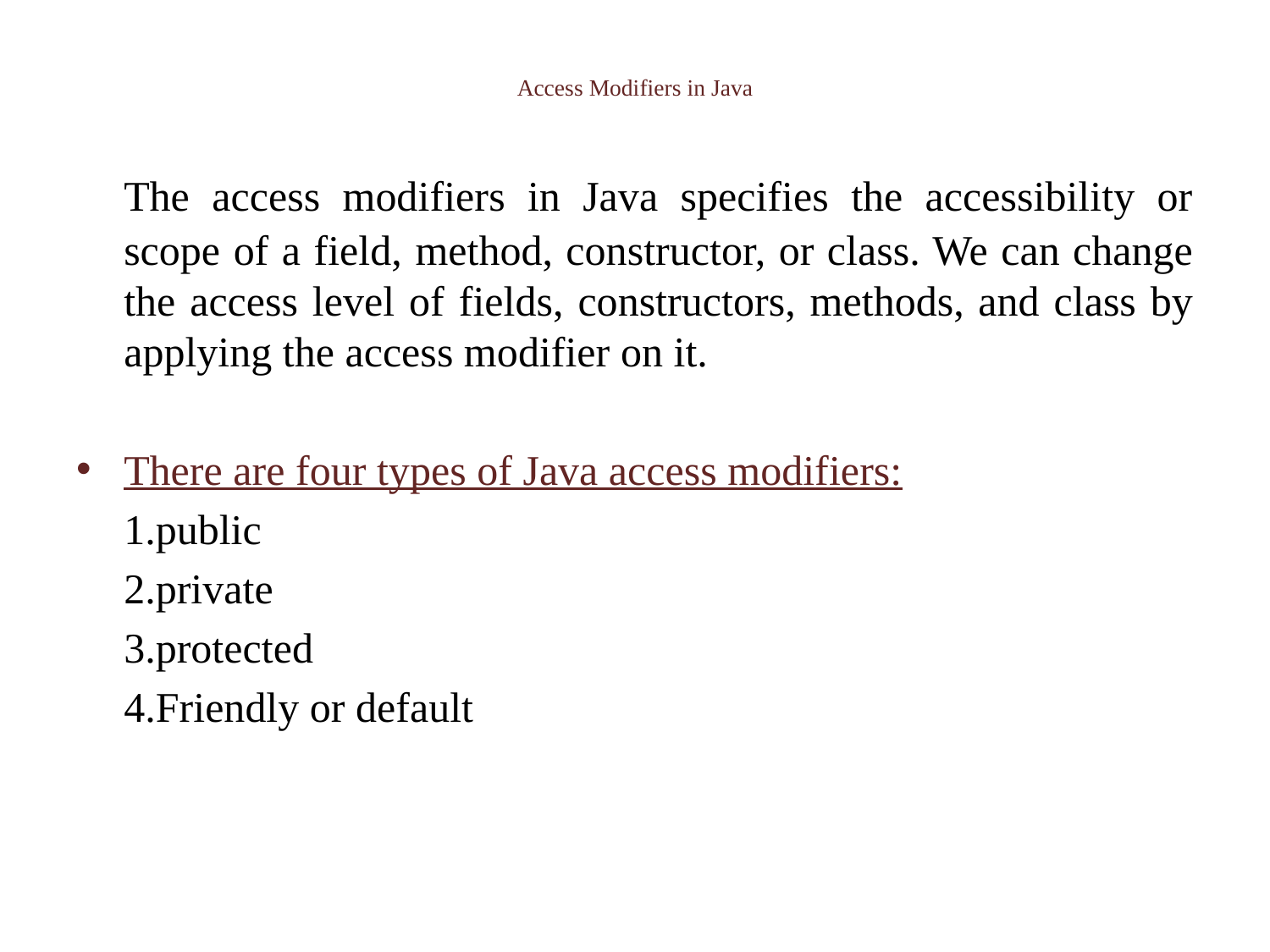

# Access Modifiers in Java
	The access modifiers in Java specifies the accessibility or scope of a field, method, constructor, or class. We can change the access level of fields, constructors, methods, and class by applying the access modifier on it.

There are four types of Java access modifiers:
	1.public
	2.private
	3.protected
	4.Friendly or default